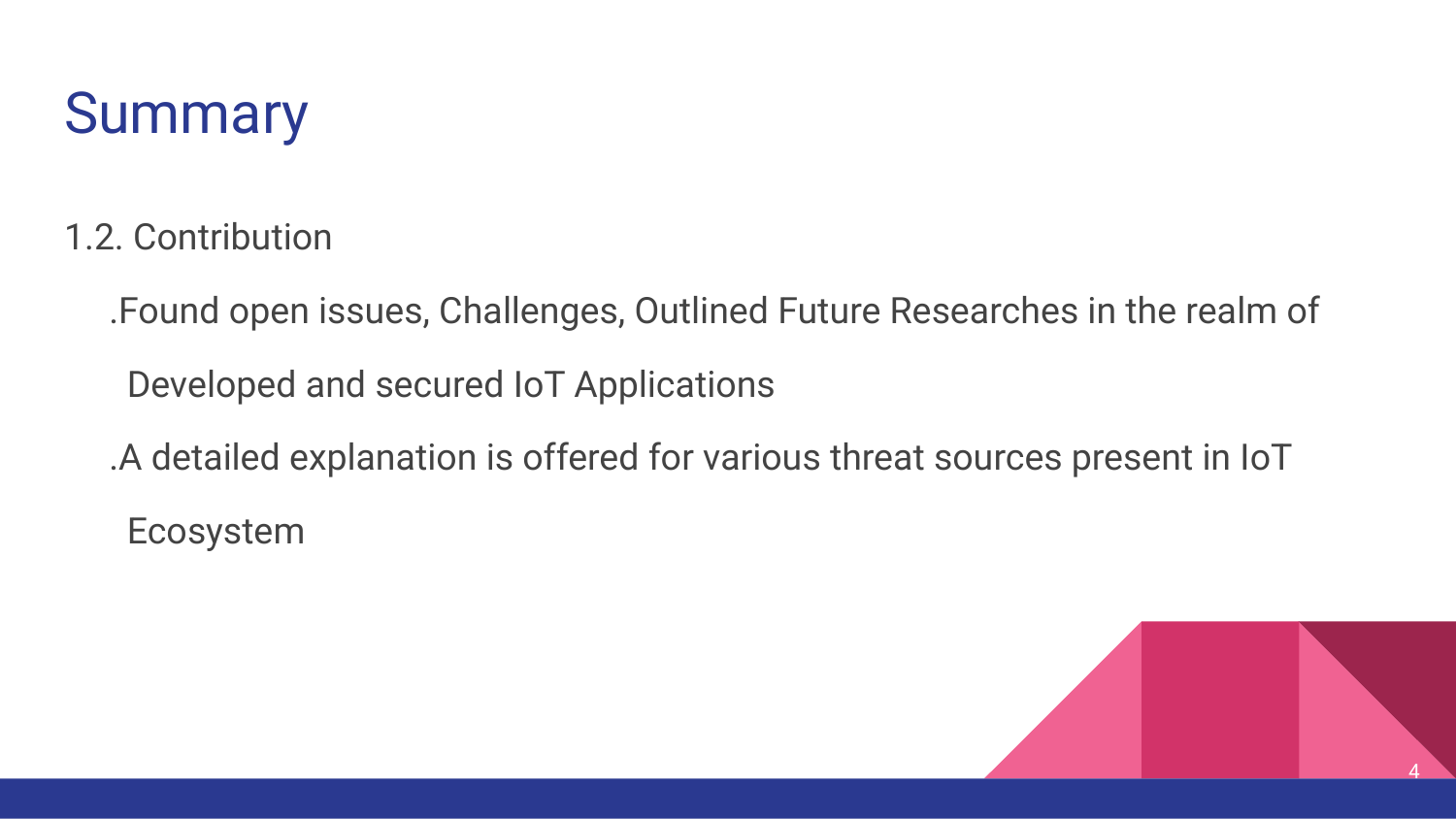

# Summary
1.2. Contribution
     .Found open issues, Challenges, Outlined Future Researches in the realm of
       Developed and secured IoT Applications
     .A detailed explanation is offered for various threat sources present in IoT
       Ecosystem
4